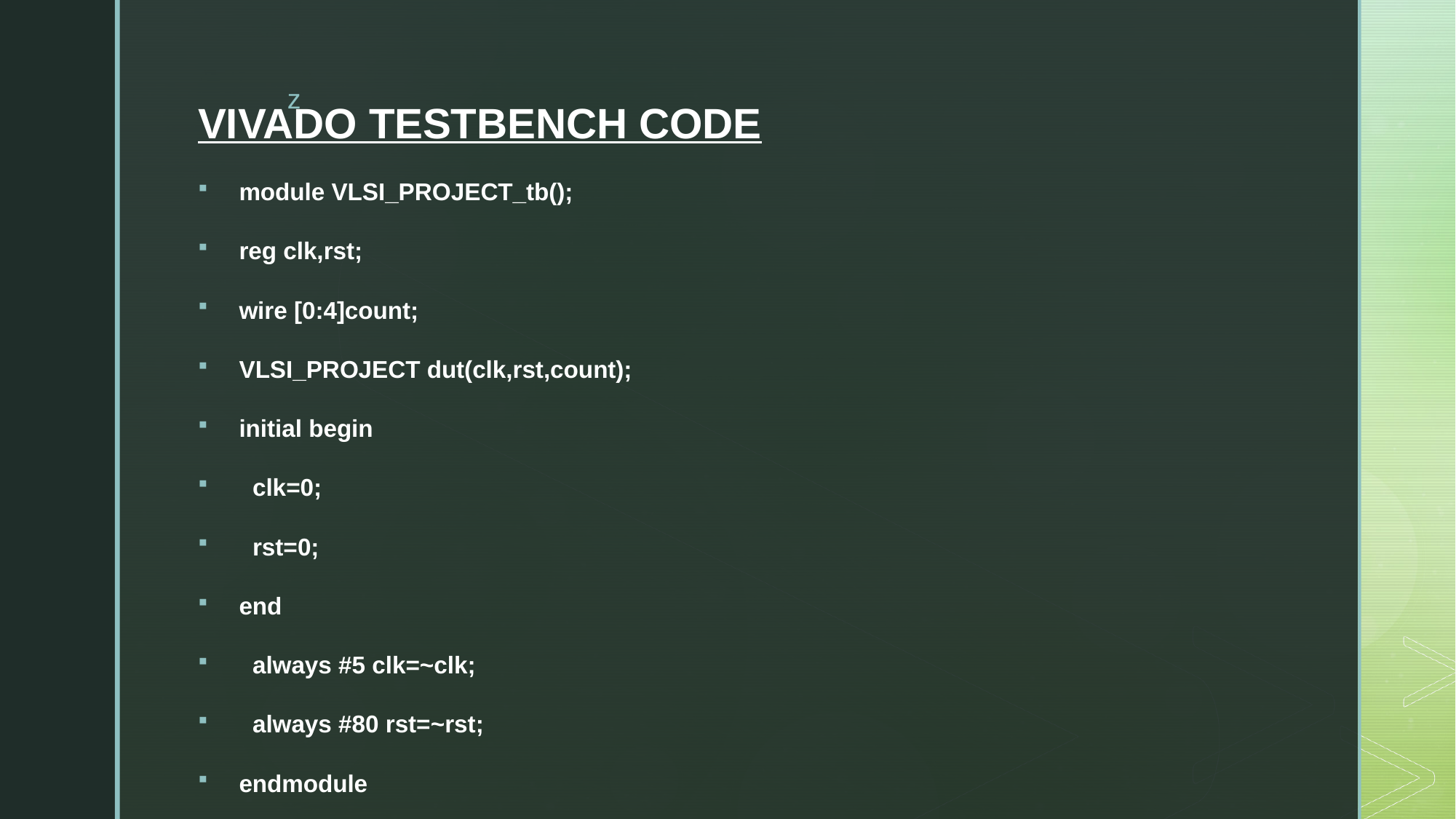

# VIVADO TESTBENCH CODE
module VLSI_PROJECT_tb();
reg clk,rst;
wire [0:4]count;
VLSI_PROJECT dut(clk,rst,count);
initial begin
  clk=0;
  rst=0;
end
  always #5 clk=~clk;
  always #80 rst=~rst;
endmodule